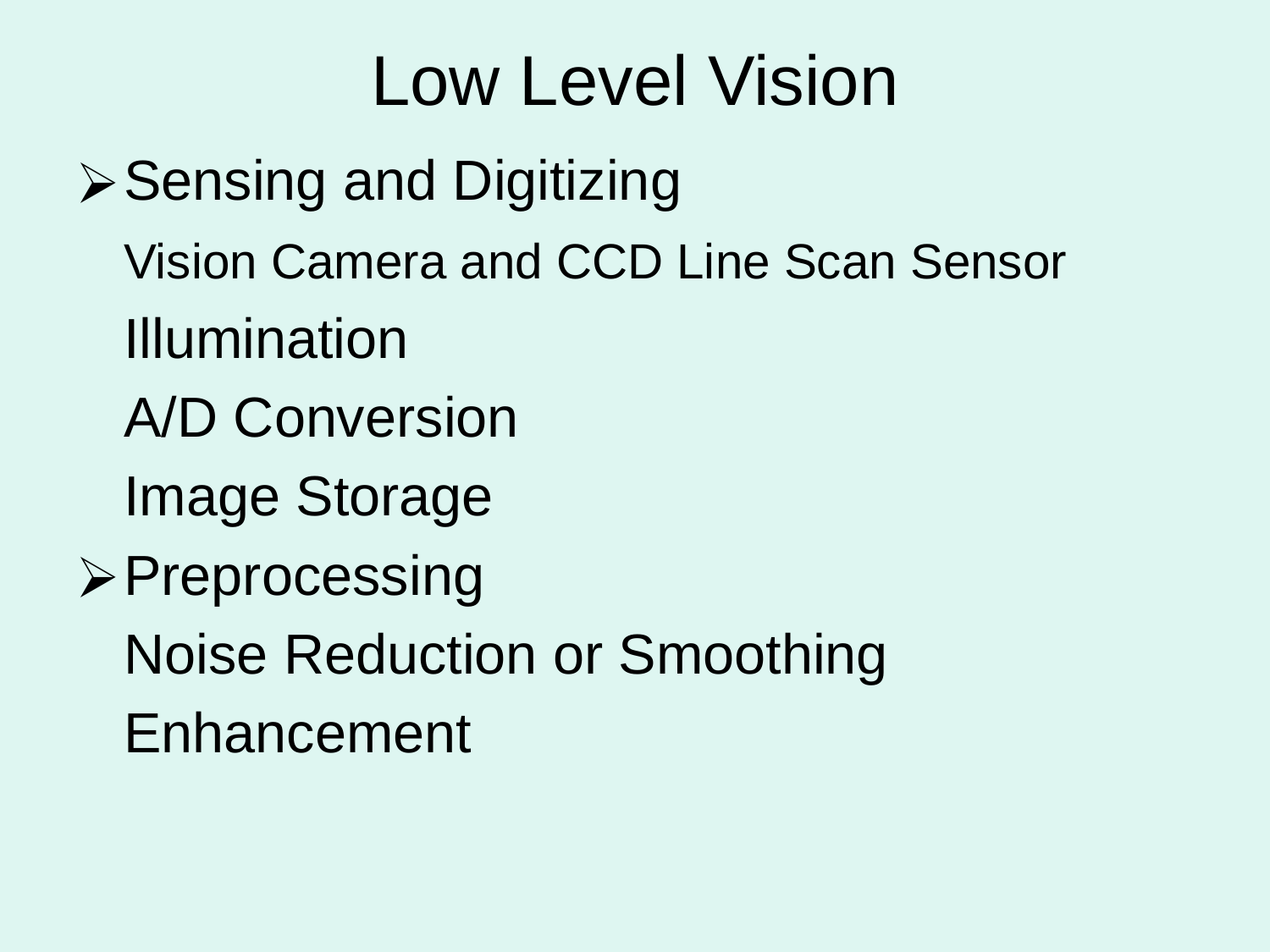

# Low Level Vision
Sensing and Digitizing
	Vision Camera and CCD Line Scan Sensor
	Illumination
	A/D Conversion
	Image Storage
Preprocessing
	Noise Reduction or Smoothing
	Enhancement